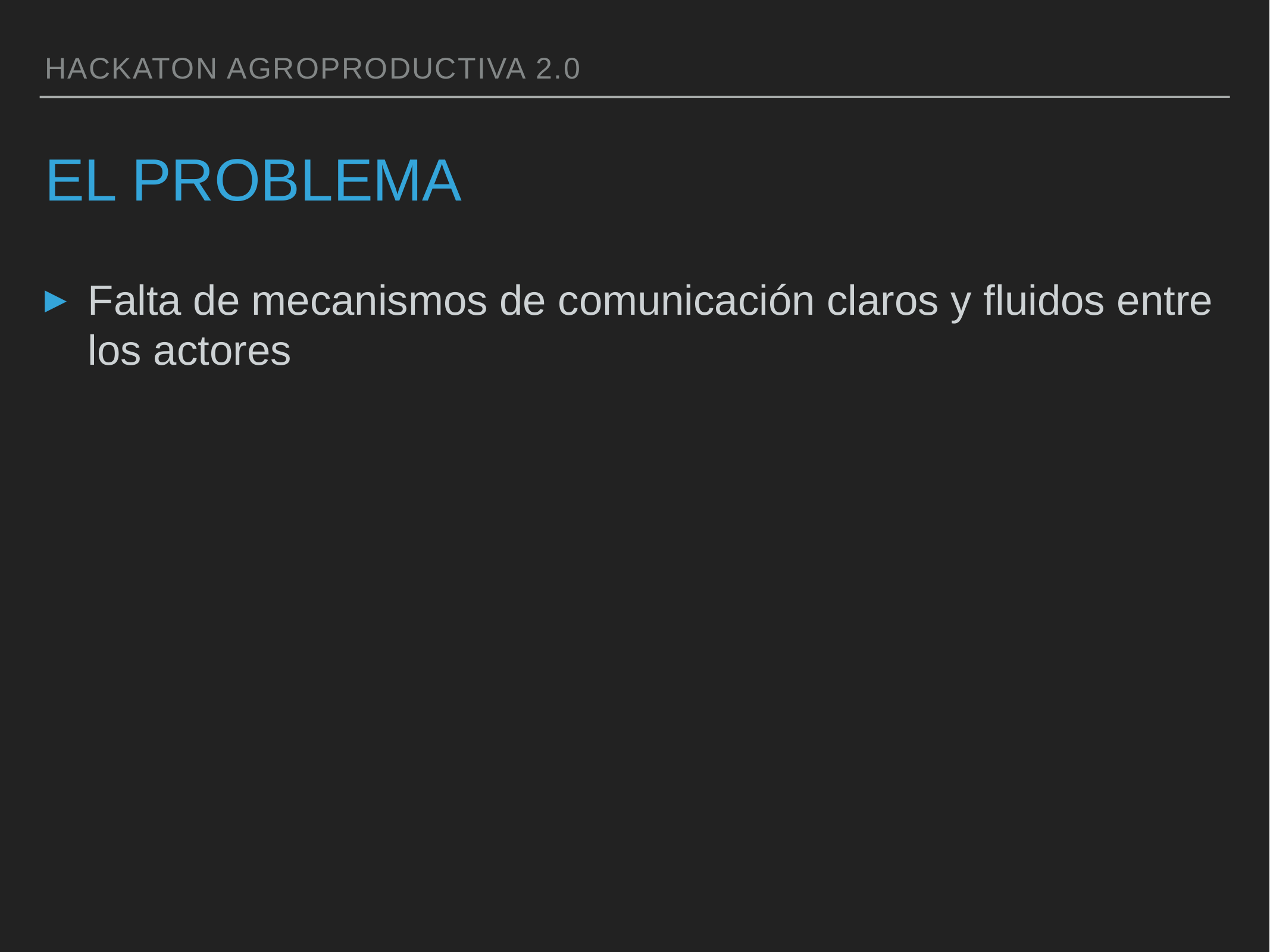

Hackaton Agroproductiva 2.0
# EL PROBLEMA
Falta de mecanismos de comunicación claros y fluidos entre los actores